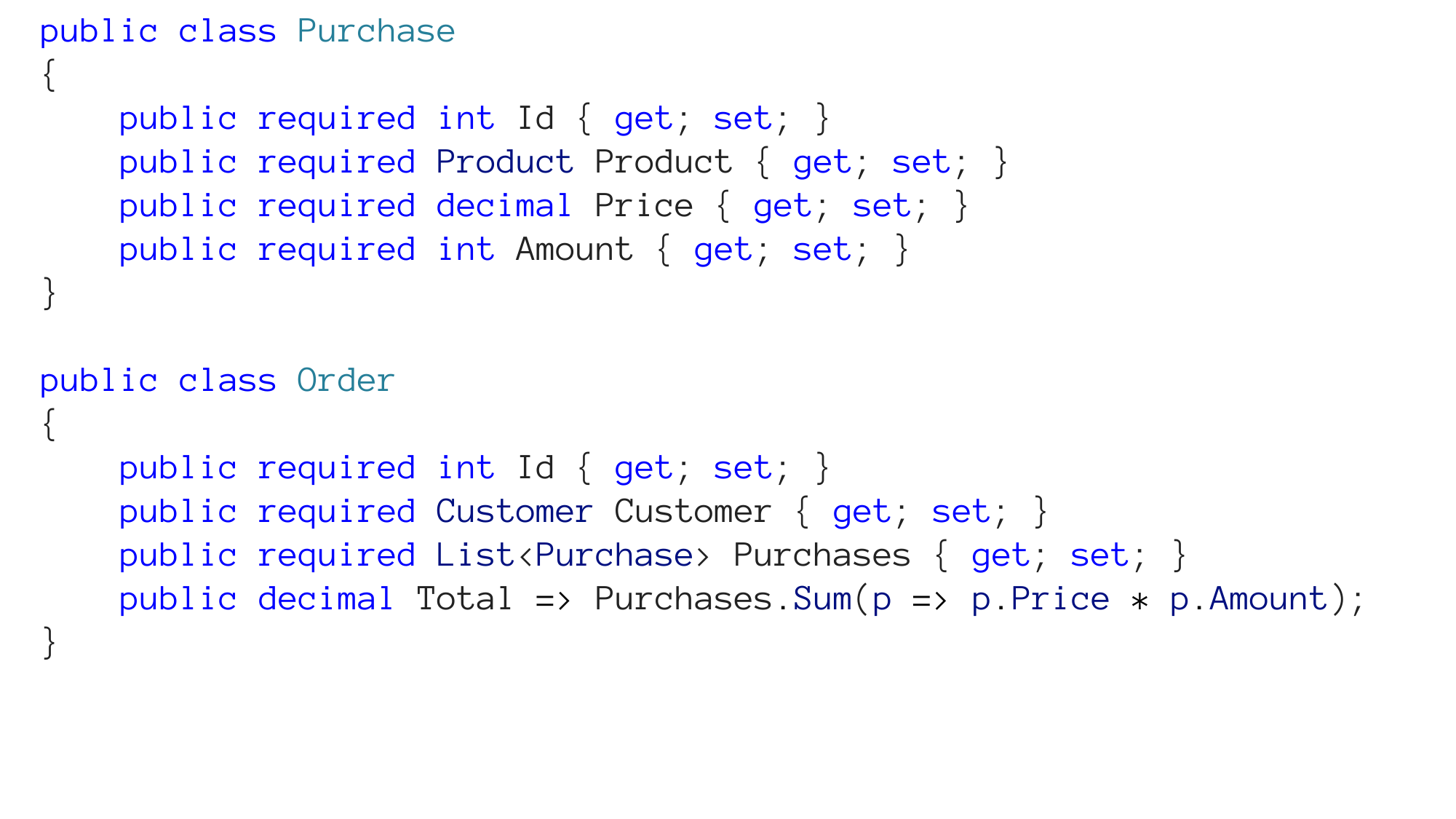

public class Purchase
{
    public required int Id { get; set; }
    public required Product Product { get; set; }
    public required decimal Price { get; set; }
    public required int Amount { get; set; }
}

public class Order
{
    public required int Id { get; set; }
    public required Customer Customer { get; set; }
    public required List<Purchase> Purchases { get; set; }
    public decimal Total => Purchases.Sum(p => p.Price * p.Amount);
}